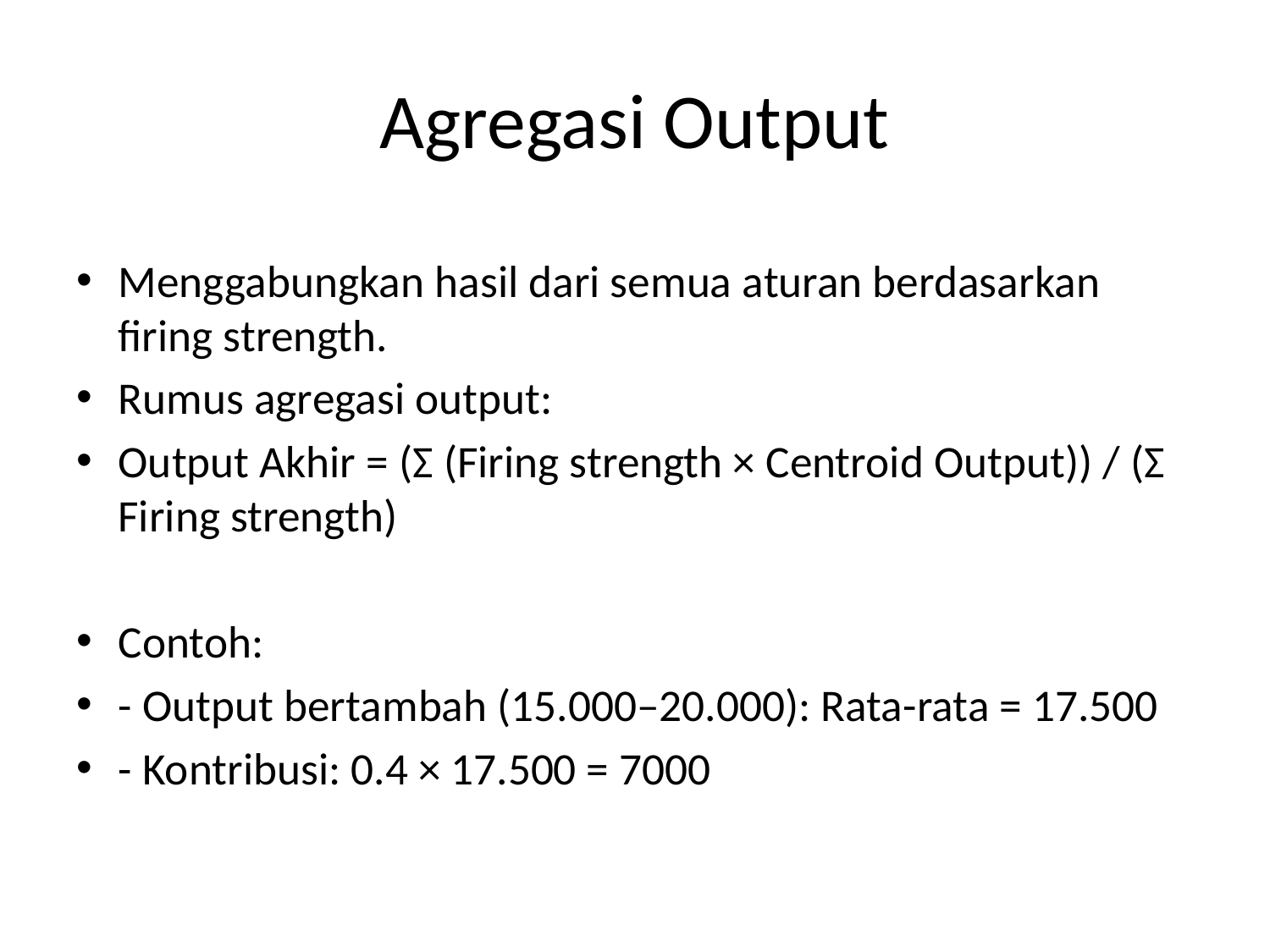

# Agregasi Output

Menggabungkan hasil dari semua aturan berdasarkan firing strength.
Rumus agregasi output:
Output Akhir = (Σ (Firing strength × Centroid Output)) / (Σ Firing strength)

Contoh:
- Output bertambah (15.000–20.000): Rata-rata = 17.500
- Kontribusi: 0.4 × 17.500 = 7000